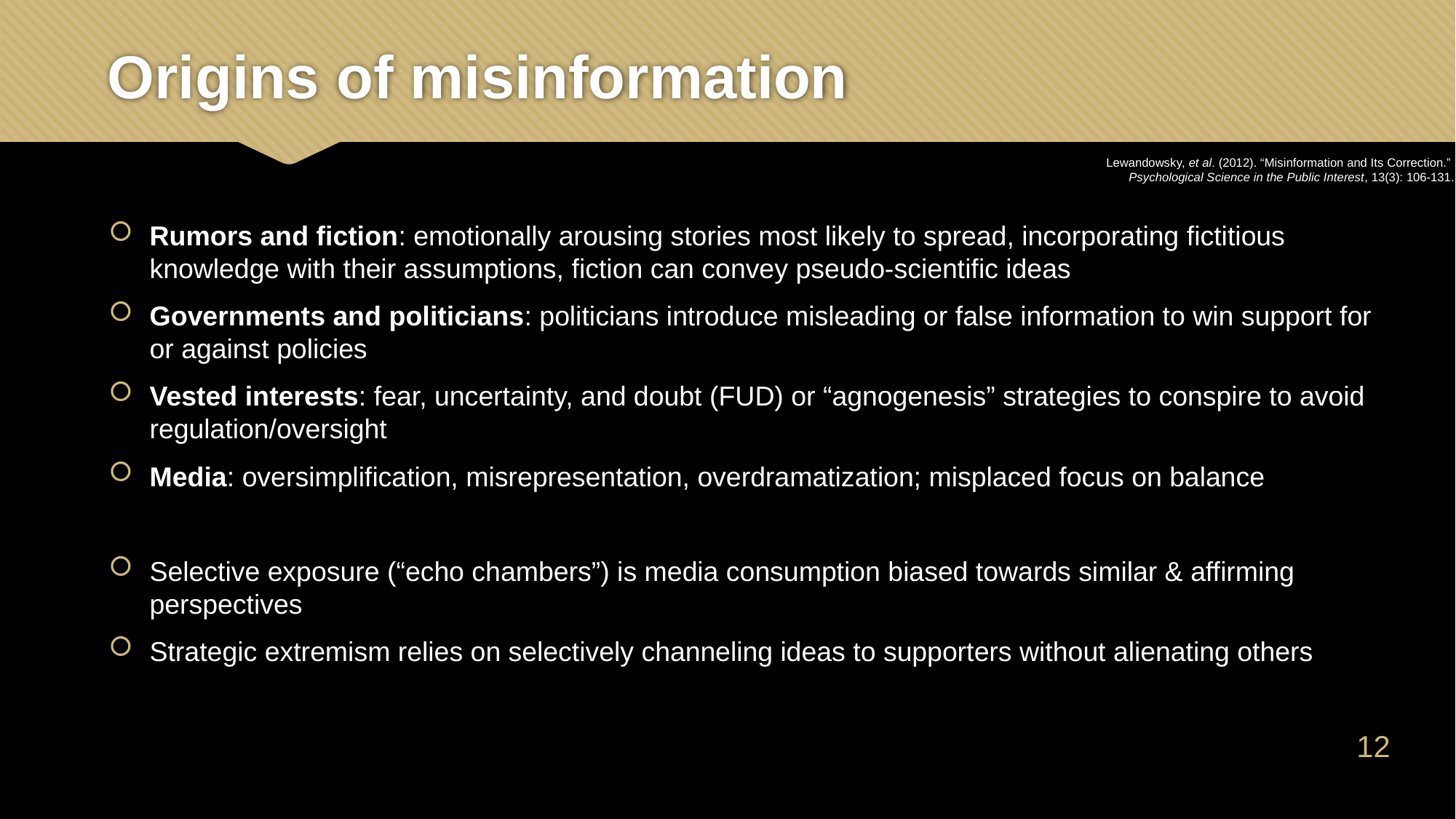

# Origins of misinformation
Lewandowsky, et al. (2012). “Misinformation and Its Correction.”
Psychological Science in the Public Interest, 13(3): 106-131.
Rumors and fiction: emotionally arousing stories most likely to spread, incorporating fictitious knowledge with their assumptions, fiction can convey pseudo-scientific ideas
Governments and politicians: politicians introduce misleading or false information to win support for or against policies
Vested interests: fear, uncertainty, and doubt (FUD) or “agnogenesis” strategies to conspire to avoid regulation/oversight
Media: oversimplification, misrepresentation, overdramatization; misplaced focus on balance

Selective exposure (“echo chambers”) is media consumption biased towards similar & affirming perspectives
Strategic extremism relies on selectively channeling ideas to supporters without alienating others
12